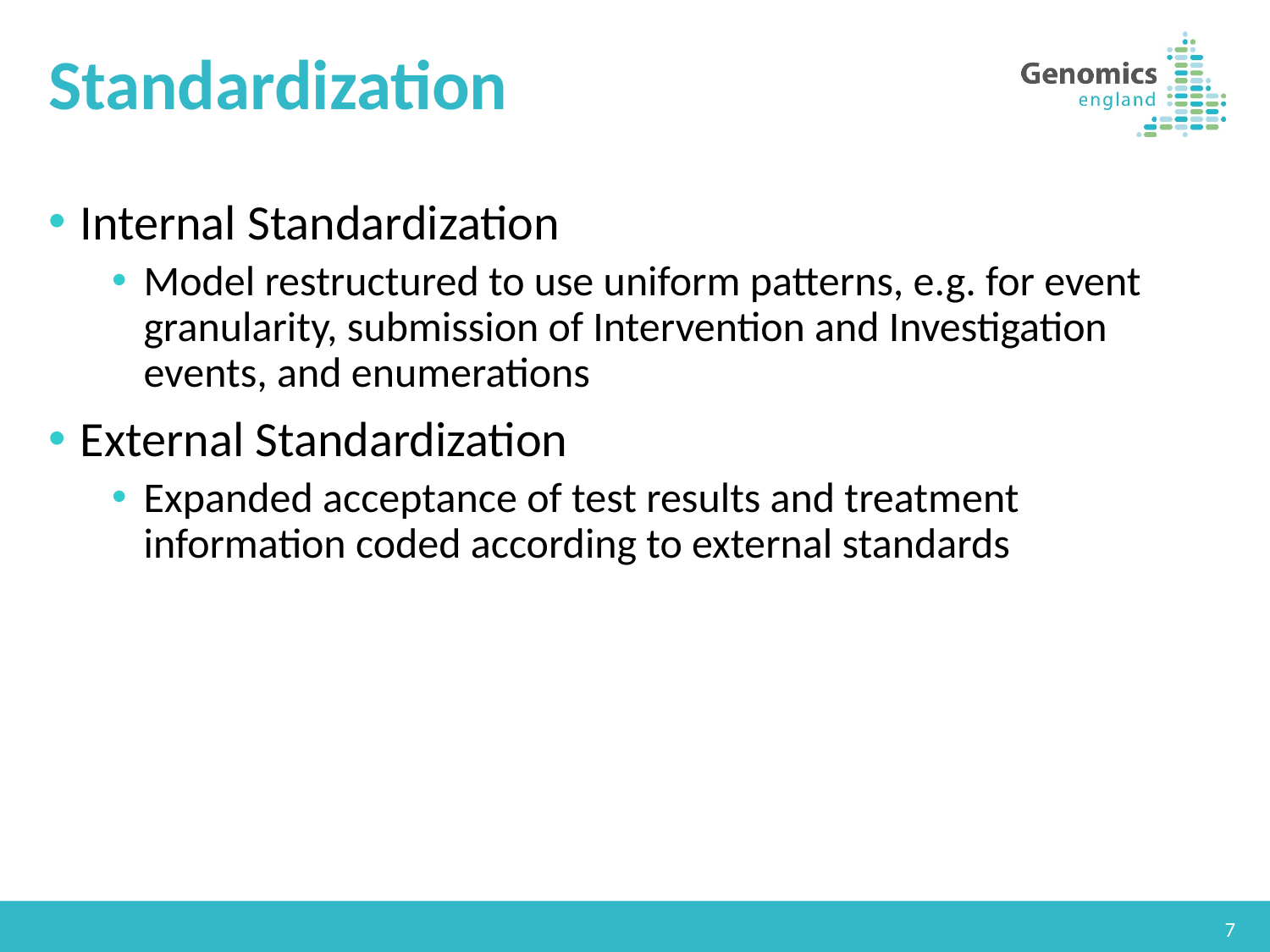

# Standardization
Internal Standardization
Model restructured to use uniform patterns, e.g. for event granularity, submission of Intervention and Investigation events, and enumerations
External Standardization
Expanded acceptance of test results and treatment information coded according to external standards
7